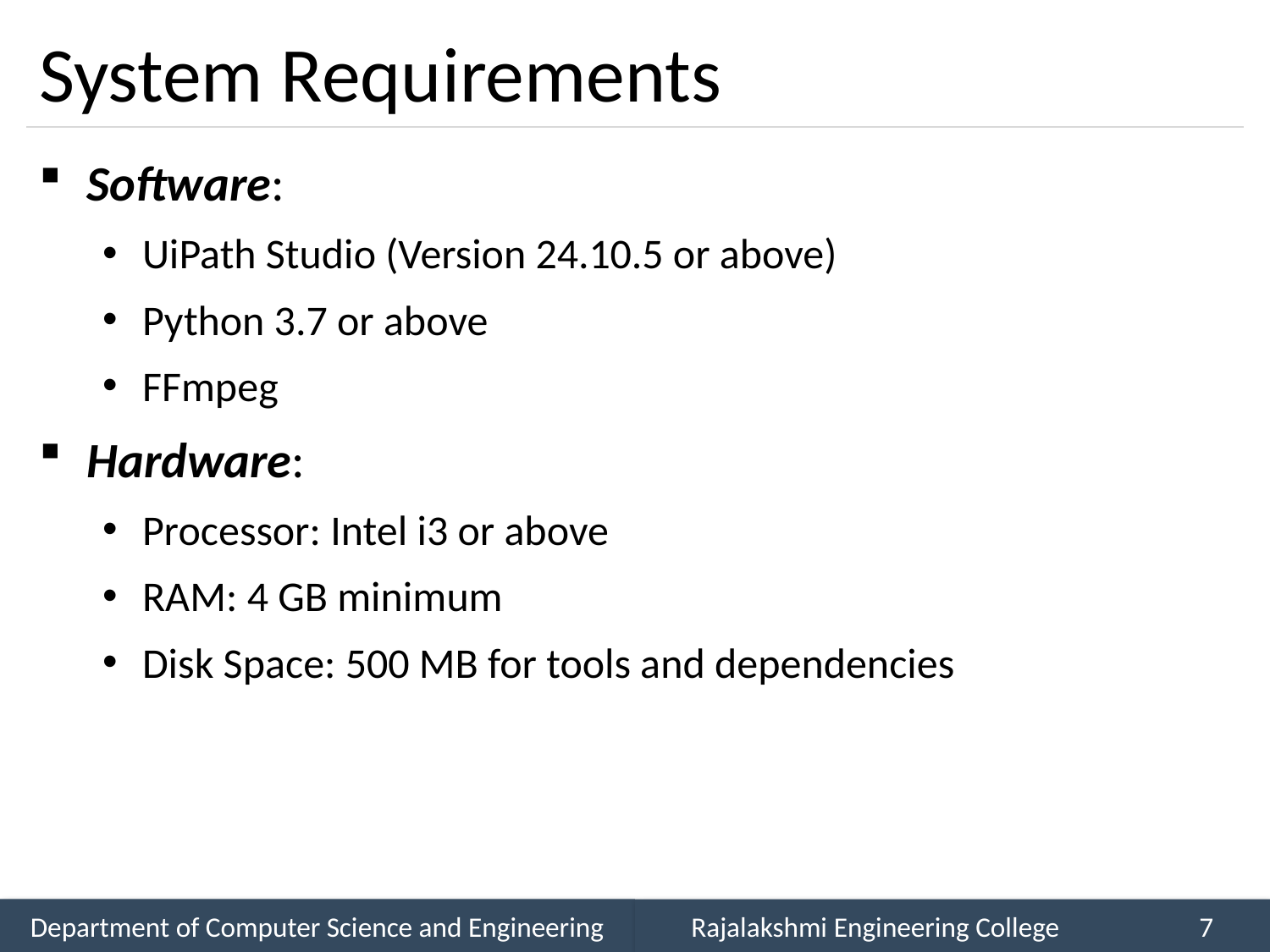

# System Requirements
Software:
UiPath Studio (Version 24.10.5 or above)
Python 3.7 or above
FFmpeg
Hardware:
Processor: Intel i3 or above
RAM: 4 GB minimum
Disk Space: 500 MB for tools and dependencies